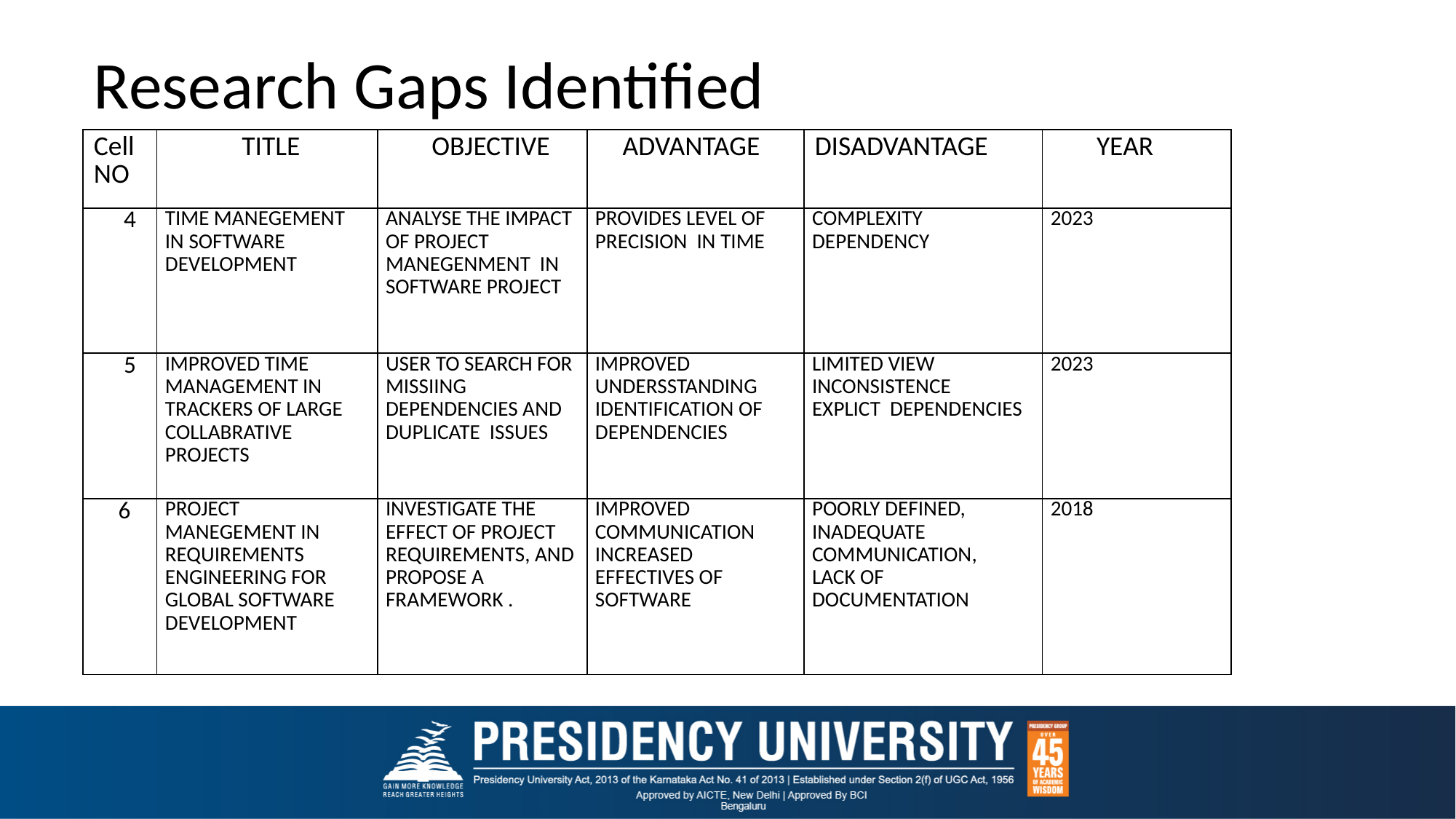

# Research Gaps Identified
| Cell NO | TITLE | OBJECTIVE | ADVANTAGE | DISADVANTAGE | YEAR |
| --- | --- | --- | --- | --- | --- |
| 4 | TIME MANEGEMENT IN SOFTWARE DEVELOPMENT | ANALYSE THE IMPACT OF PROJECT MANEGENMENT IN SOFTWARE PROJECT | PROVIDES LEVEL OF PRECISION IN TIME | COMPLEXITY DEPENDENCY | 2023 |
| 5 | IMPROVED TIME MANAGEMENT IN TRACKERS OF LARGE COLLABRATIVE PROJECTS | USER TO SEARCH FOR MISSIING DEPENDENCIES AND DUPLICATE ISSUES | IMPROVED UNDERSSTANDING IDENTIFICATION OF DEPENDENCIES | LIMITED VIEW INCONSISTENCE EXPLICT DEPENDENCIES | 2023 |
| 6 | PROJECT MANEGEMENT IN REQUIREMENTS ENGINEERING FOR GLOBAL SOFTWARE DEVELOPMENT | INVESTIGATE THE EFFECT OF PROJECT REQUIREMENTS, AND PROPOSE A FRAMEWORK . | IMPROVED COMMUNICATION INCREASED EFFECTIVES OF SOFTWARE | POORLY DEFINED, INADEQUATE COMMUNICATION, LACK OF DOCUMENTATION | 2018 |